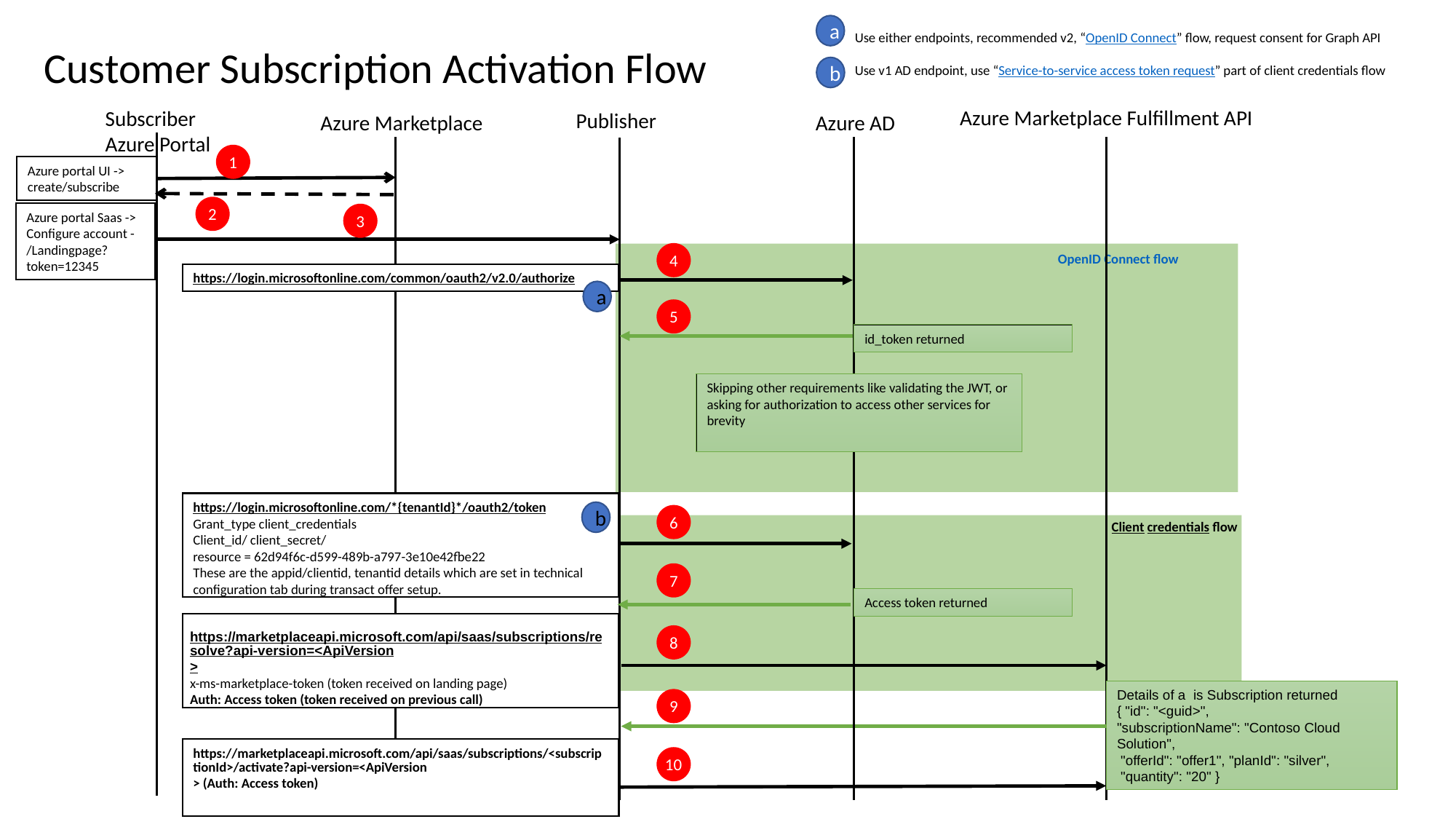

a
Use either endpoints, recommended v2, “OpenID Connect” flow, request consent for Graph API

Use v1 AD endpoint, use “Service-to-service access token request” part of client credentials flow
Customer Subscription Activation Flow
b
Azure Marketplace Fulfillment API
Subscriber
Azure Portal
         Publisher
Azure Marketplace
Azure AD
1
Azure portal UI ->
create/subscribe
2
Azure portal Saas ->
Configure account -
/Landingpage?token=12345
3

OpenID Connect flow
4
https://login.microsoftonline.com/common/oauth2/v2.0/authorize

a
5
id_token returned
Skipping other requirements like validating the JWT, or asking for authorization to access other services for brevity
https://login.microsoftonline.com/*{tenantId}*/oauth2/token
Grant_type client_credentials
Client_id/ client_secret/
resource = 62d94f6c-d599-489b-a797-3e10e42fbe22
These are the appid/clientid, tenantid details which are set in technical
configuration tab during transact offer setup.
b
6
Client credentials flow

7
Access token returned
https://marketplaceapi.microsoft.com/api/saas/subscriptions/resolve?api-version=<ApiVersion>
x-ms-marketplace-token (token received on landing page)
Auth: Access token (token received on previous call)
8
Details of a  is Subscription returned
{ "id": "<guid>",
"subscriptionName": "Contoso Cloud Solution",
 "offerId": "offer1", "planId": "silver",
 "quantity": "20" }
9
https://marketplaceapi.microsoft.com/api/saas/subscriptions/<subscriptionId>/activate?api-version=<ApiVersion> (Auth: Access token)

10